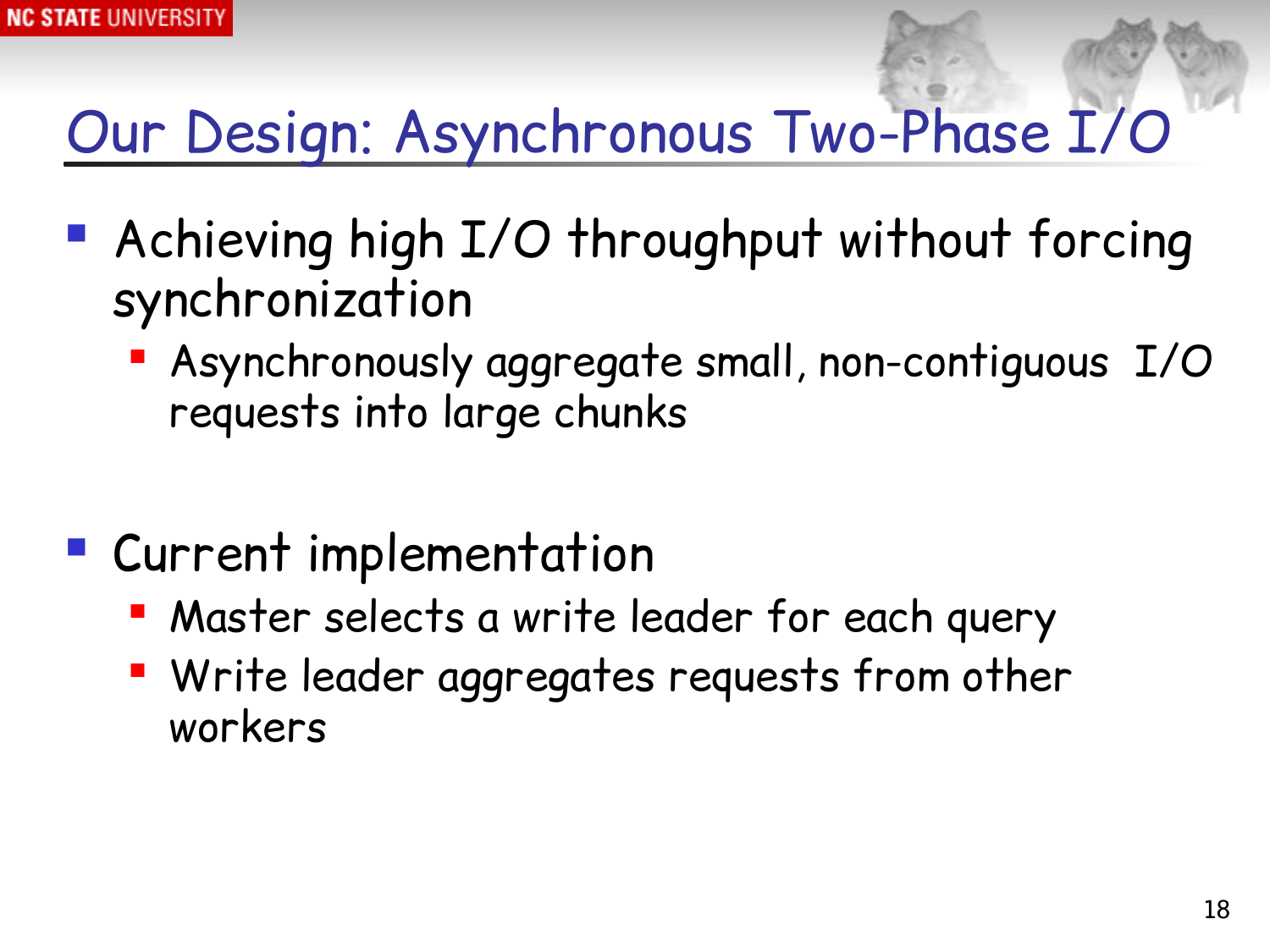

# Our Design: Asynchronous Two-Phase I/O
Achieving high I/O throughput without forcing synchronization
Asynchronously aggregate small, non-contiguous  I/O requests into large chunks

Current implementation
Master selects a write leader for each query
Write leader aggregates requests from other workers
18